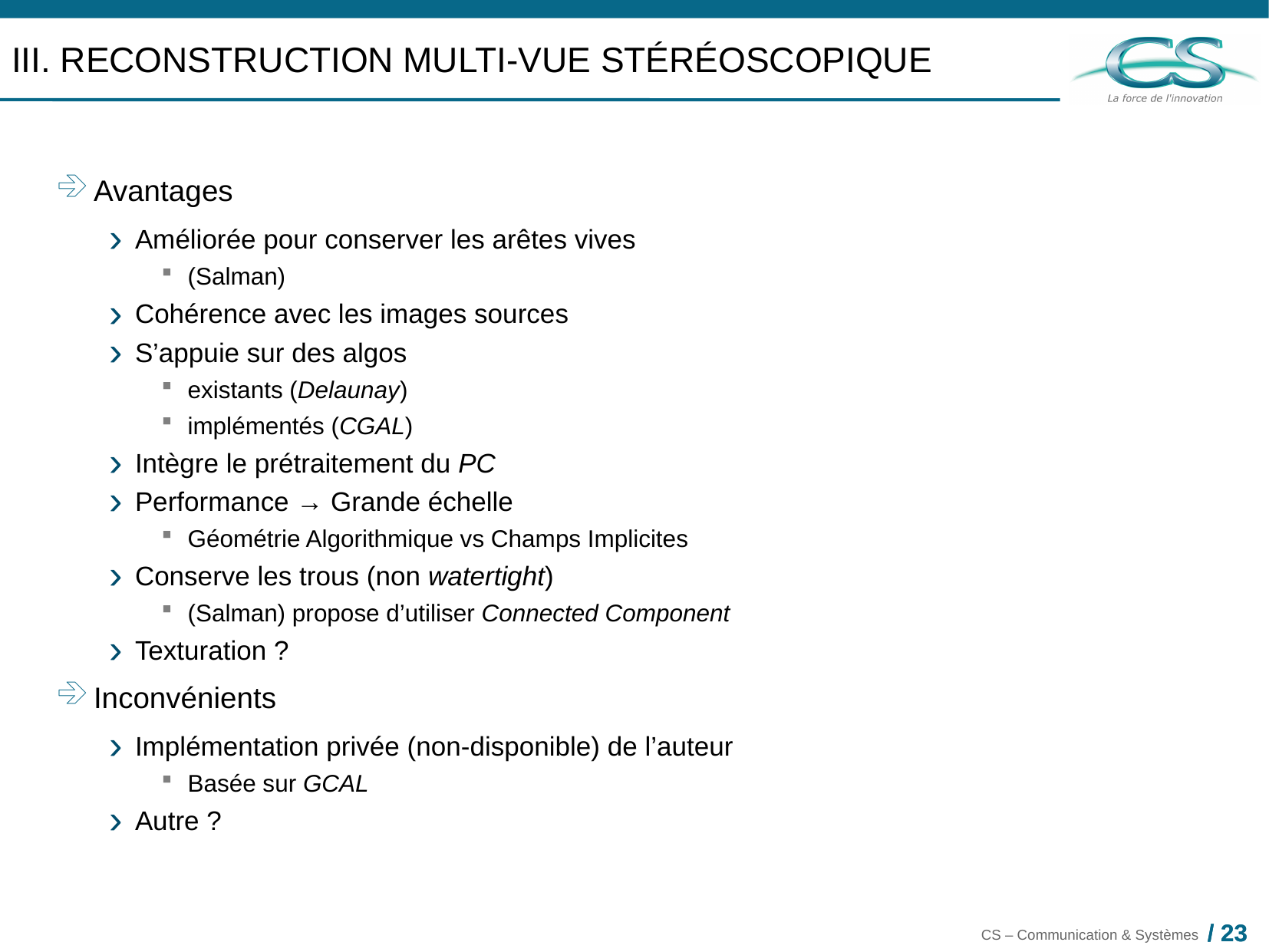

III. Reconstruction Multi-Vue Stéréoscopique
Avantages
Améliorée pour conserver les arêtes vives
(Salman)
Cohérence avec les images sources
S’appuie sur des algos
existants (Delaunay)
implémentés (CGAL)
Intègre le prétraitement du PC
Performance → Grande échelle
Géométrie Algorithmique vs Champs Implicites
Conserve les trous (non watertight)
(Salman) propose d’utiliser Connected Component
Texturation ?
Inconvénients
Implémentation privée (non-disponible) de l’auteur
Basée sur GCAL
Autre ?